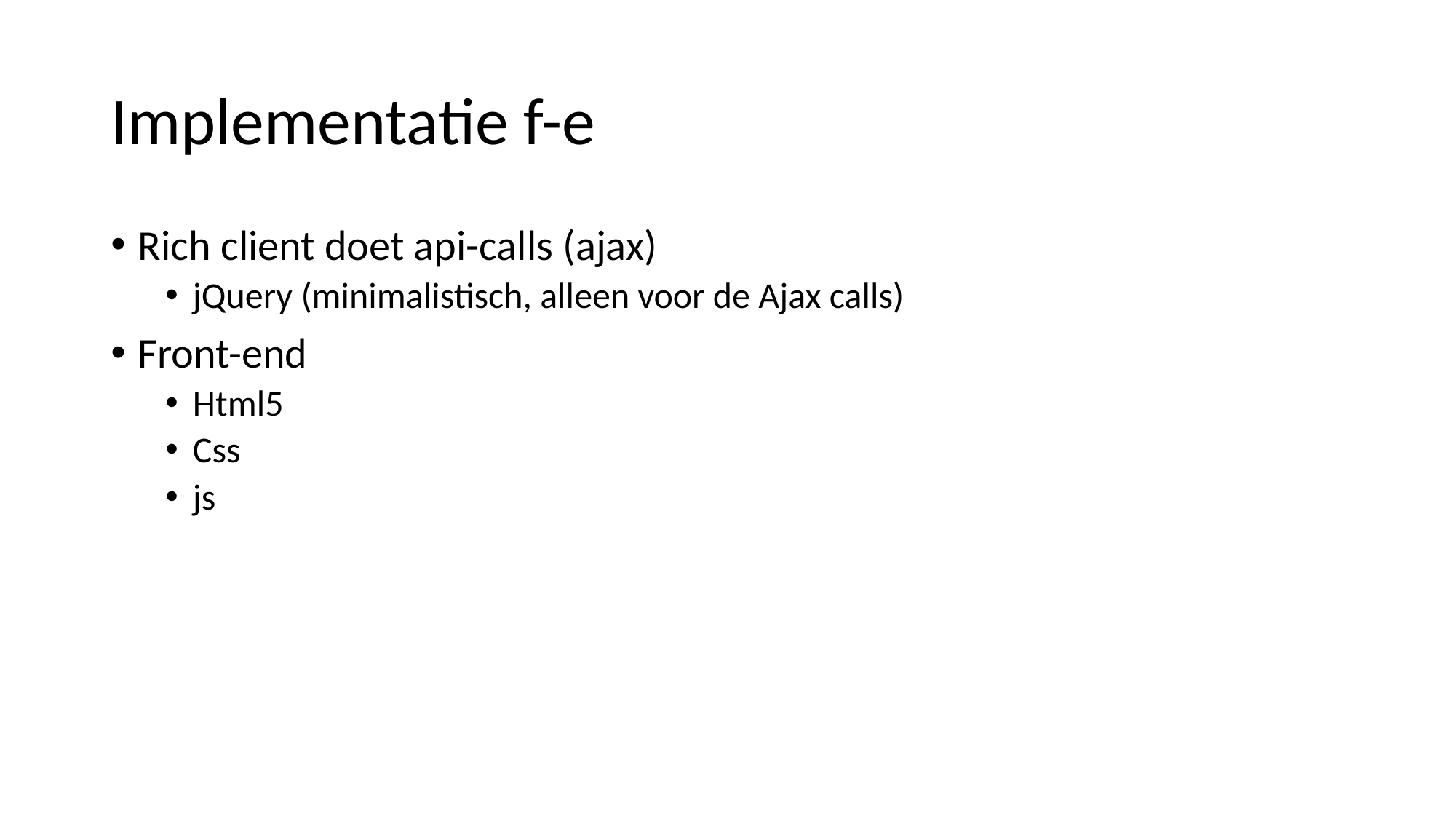

# Implementatie f-e
Rich client doet api-calls (ajax)
jQuery (minimalistisch, alleen voor de Ajax calls)
Front-end
Html5
Css
js